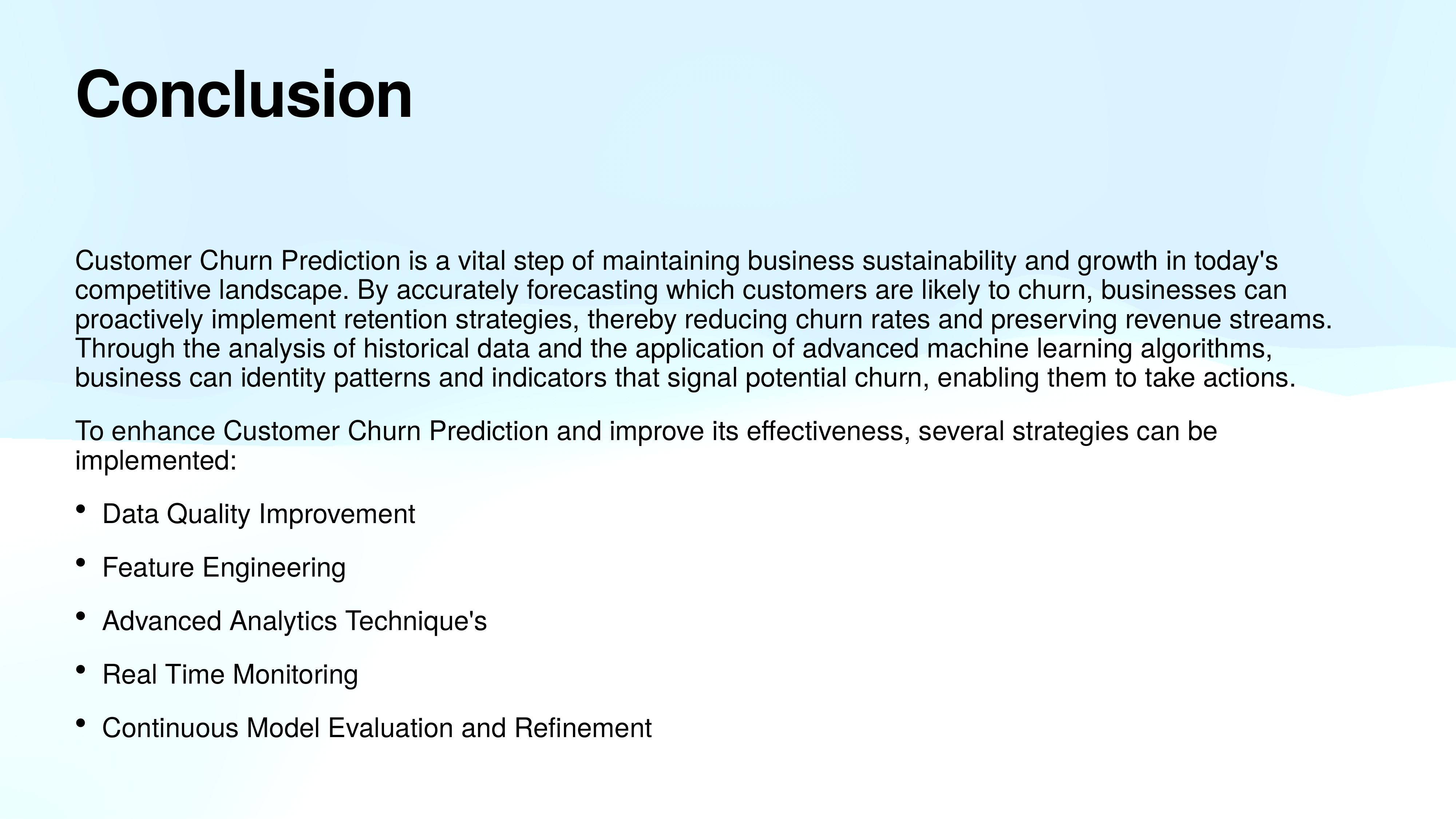

# Conclusion
Customer Churn Prediction is a vital step of maintaining business sustainability and growth in today's competitive landscape. By accurately forecasting which customers are likely to churn, businesses can proactively implement retention strategies, thereby reducing churn rates and preserving revenue streams. Through the analysis of historical data and the application of advanced machine learning algorithms, business can identity patterns and indicators that signal potential churn, enabling them to take actions.
To enhance Customer Churn Prediction and improve its effectiveness, several strategies can be implemented:
Data Quality Improvement
Feature Engineering
Advanced Analytics Technique's
Real Time Monitoring
Continuous Model Evaluation and Refinement